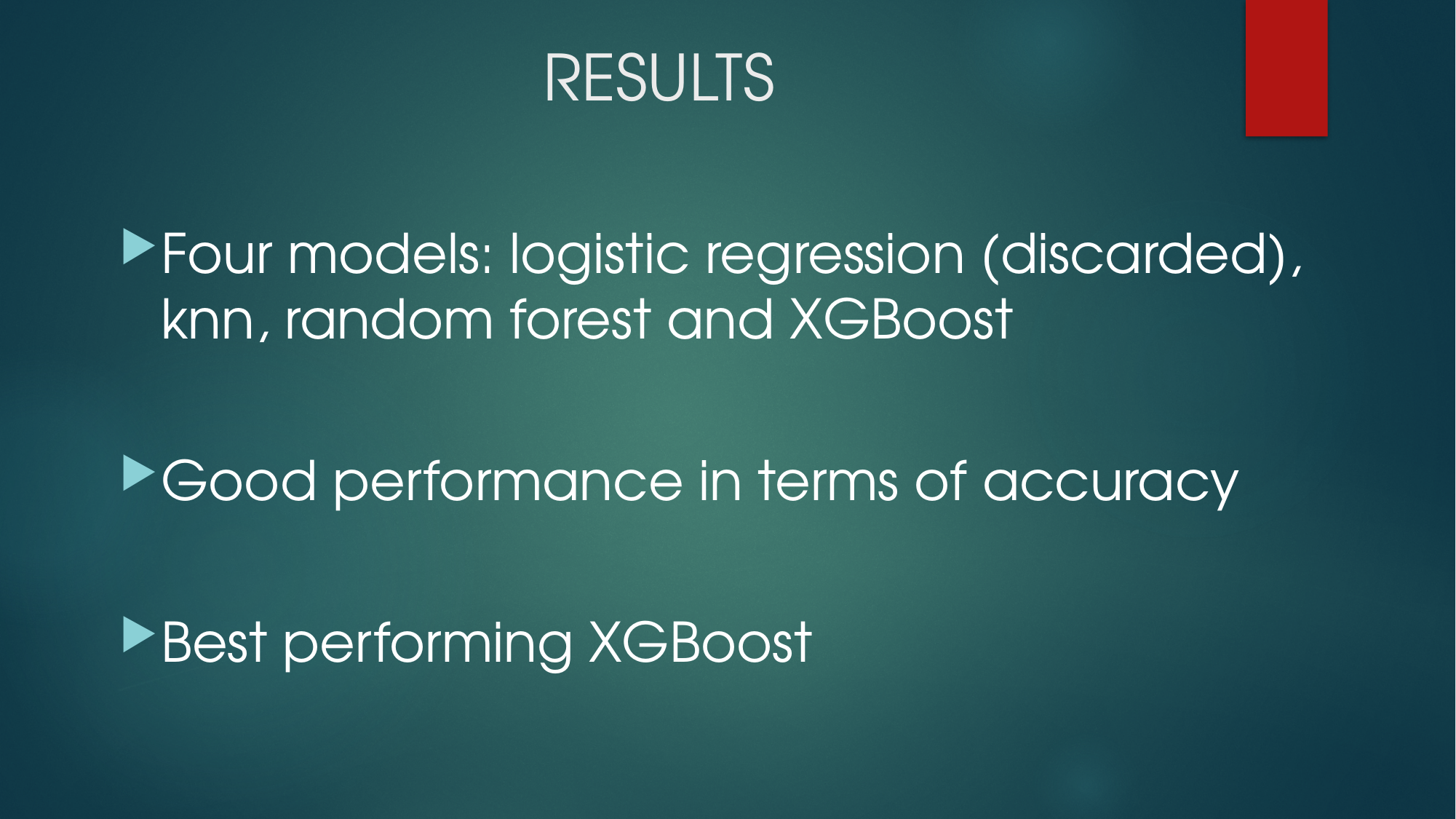

# RESULTS
Four models: logistic regression (discarded), knn, random forest and XGBoost

Good performance in terms of accuracy

Best performing XGBoost